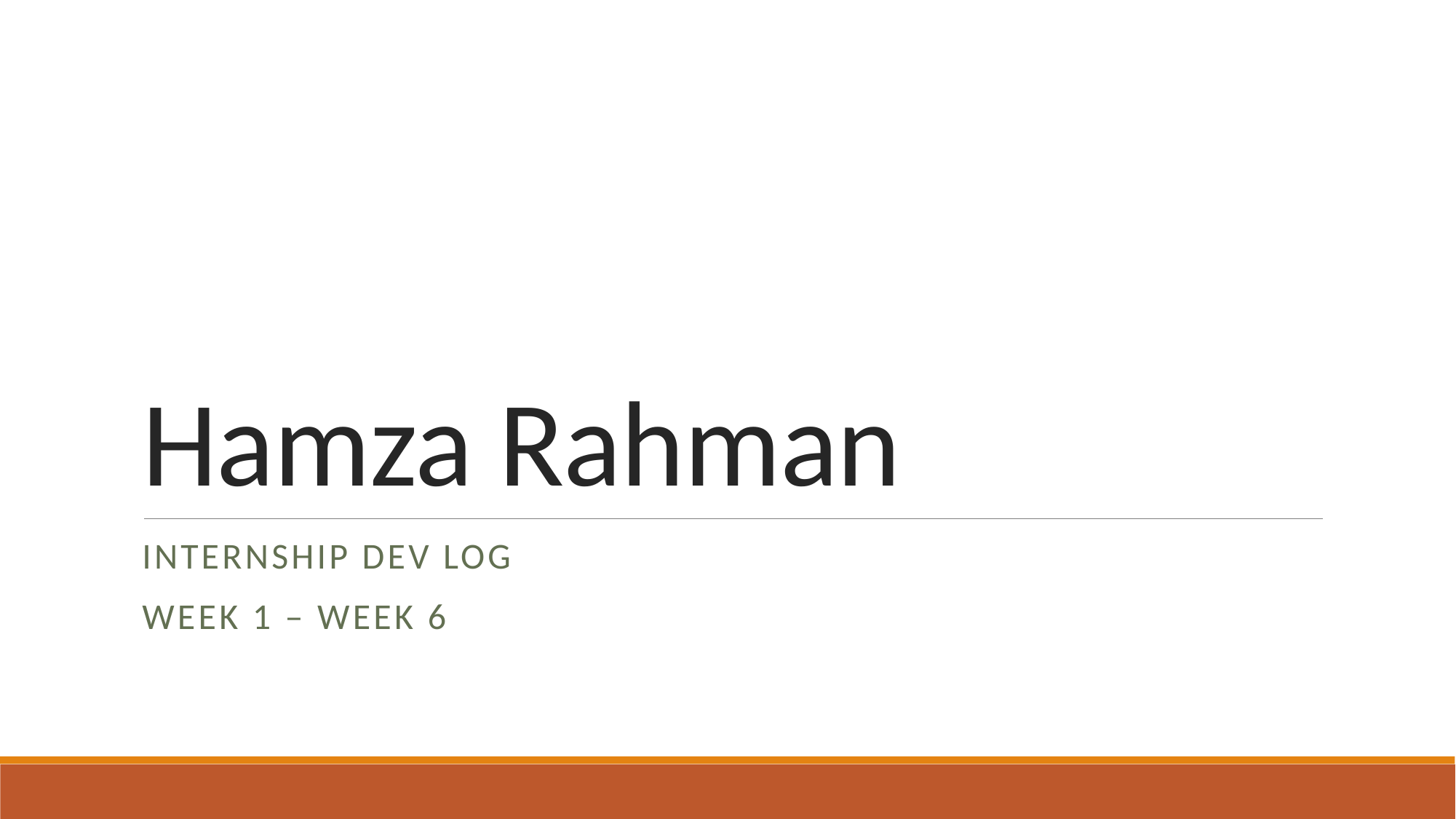

# Hamza Rahman
Internship dev log
Week 1 – week 6